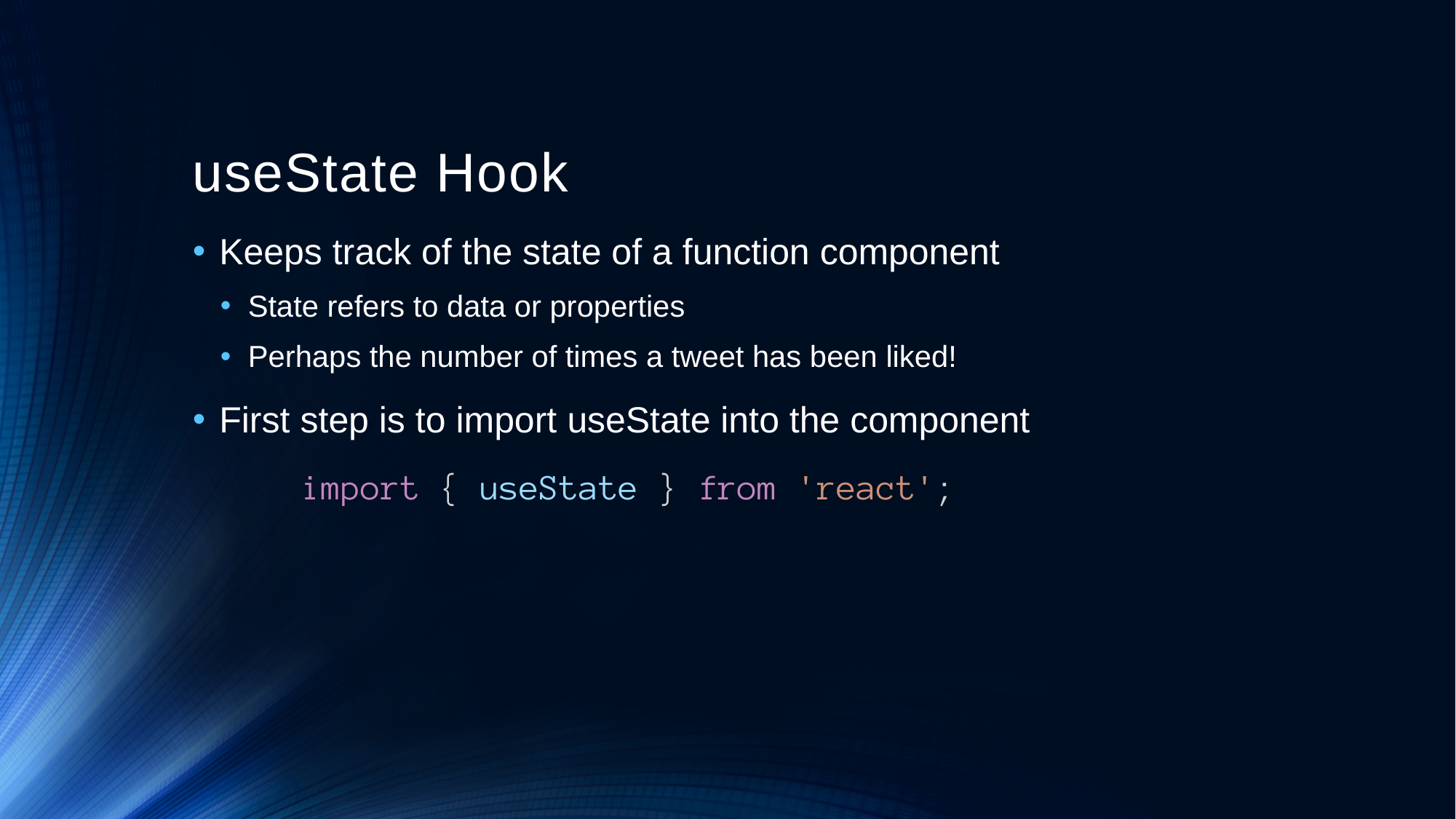

# useState Hook
Keeps track of the state of a function component
State refers to data or properties
Perhaps the number of times a tweet has been liked!
First step is to import useState into the component
	import { useState } from 'react';